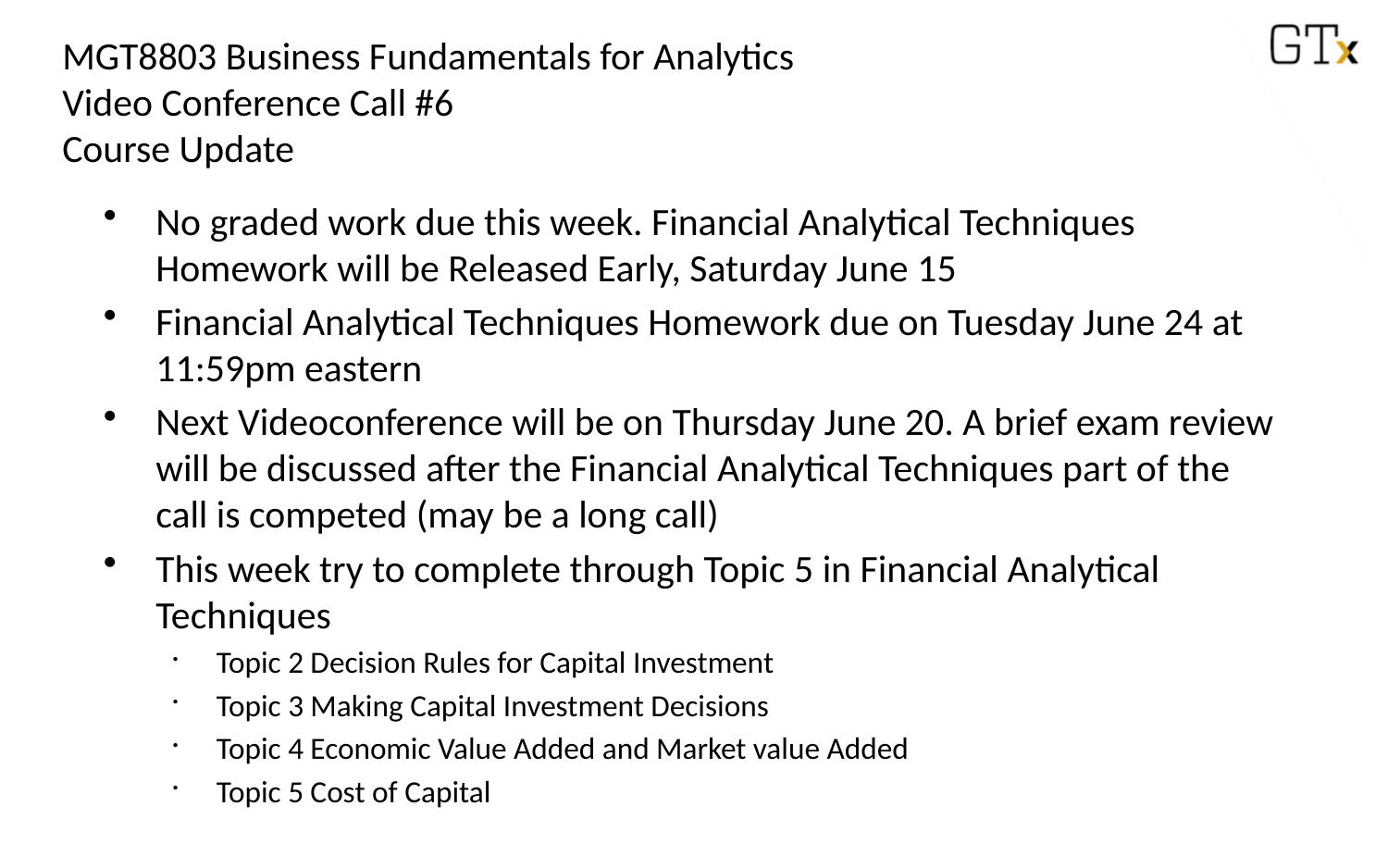

MGT8803 Business Fundamentals for Analytics
Video Conference Call #6
Course Update
No graded work due this week. Financial Analytical Techniques Homework will be Released Early, Saturday June 15
Financial Analytical Techniques Homework due on Tuesday June 24 at 11:59pm eastern
Next Videoconference will be on Thursday June 20. A brief exam review will be discussed after the Financial Analytical Techniques part of the call is competed (may be a long call)
This week try to complete through Topic 5 in Financial Analytical Techniques
Topic 2 Decision Rules for Capital Investment
Topic 3 Making Capital Investment Decisions
Topic 4 Economic Value Added and Market value Added
Topic 5 Cost of Capital